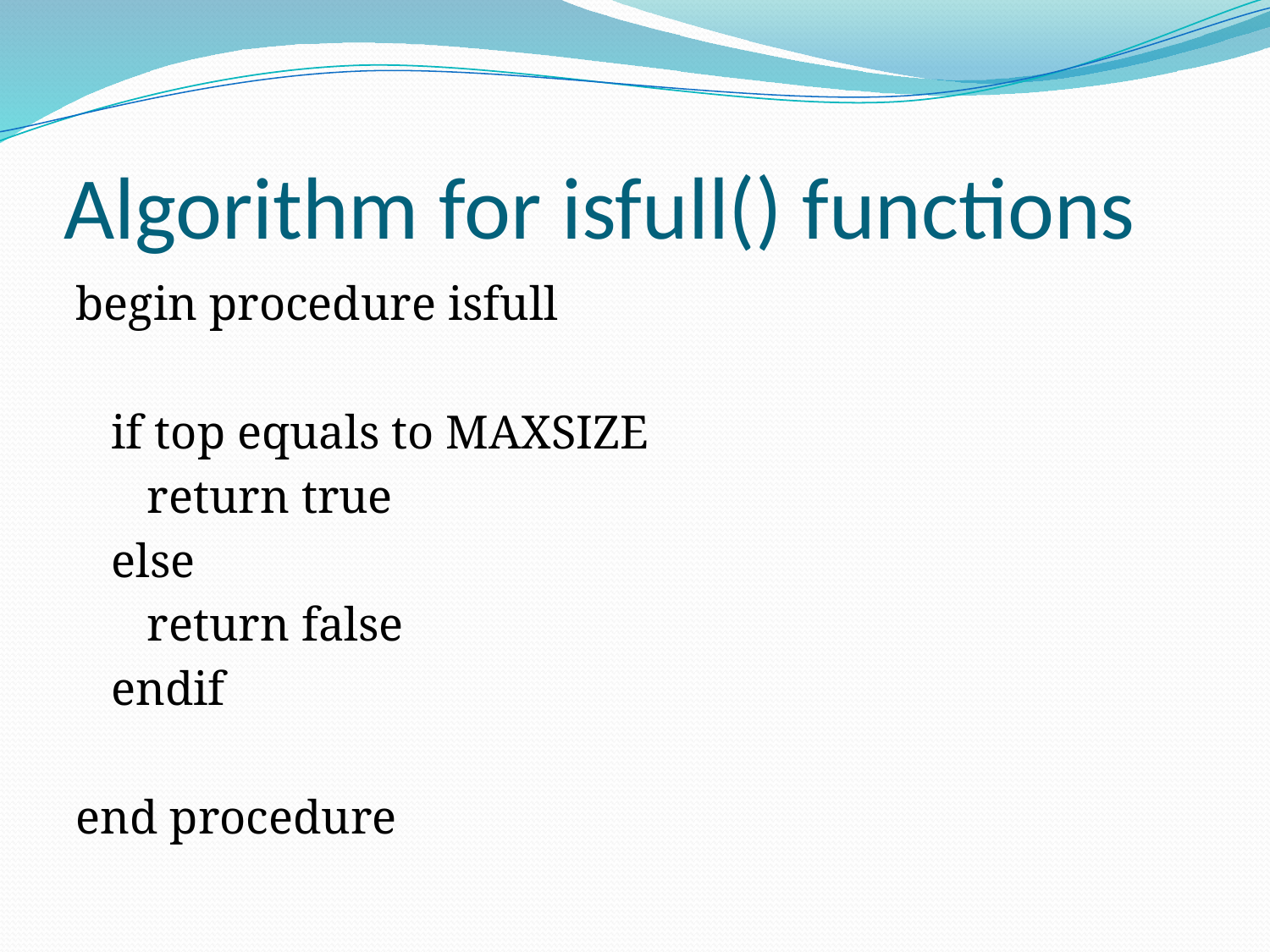

# Algorithm for isfull() functions
begin procedure isfull

   if top equals to MAXSIZE
      return true
   else
      return false
   endif

end procedure